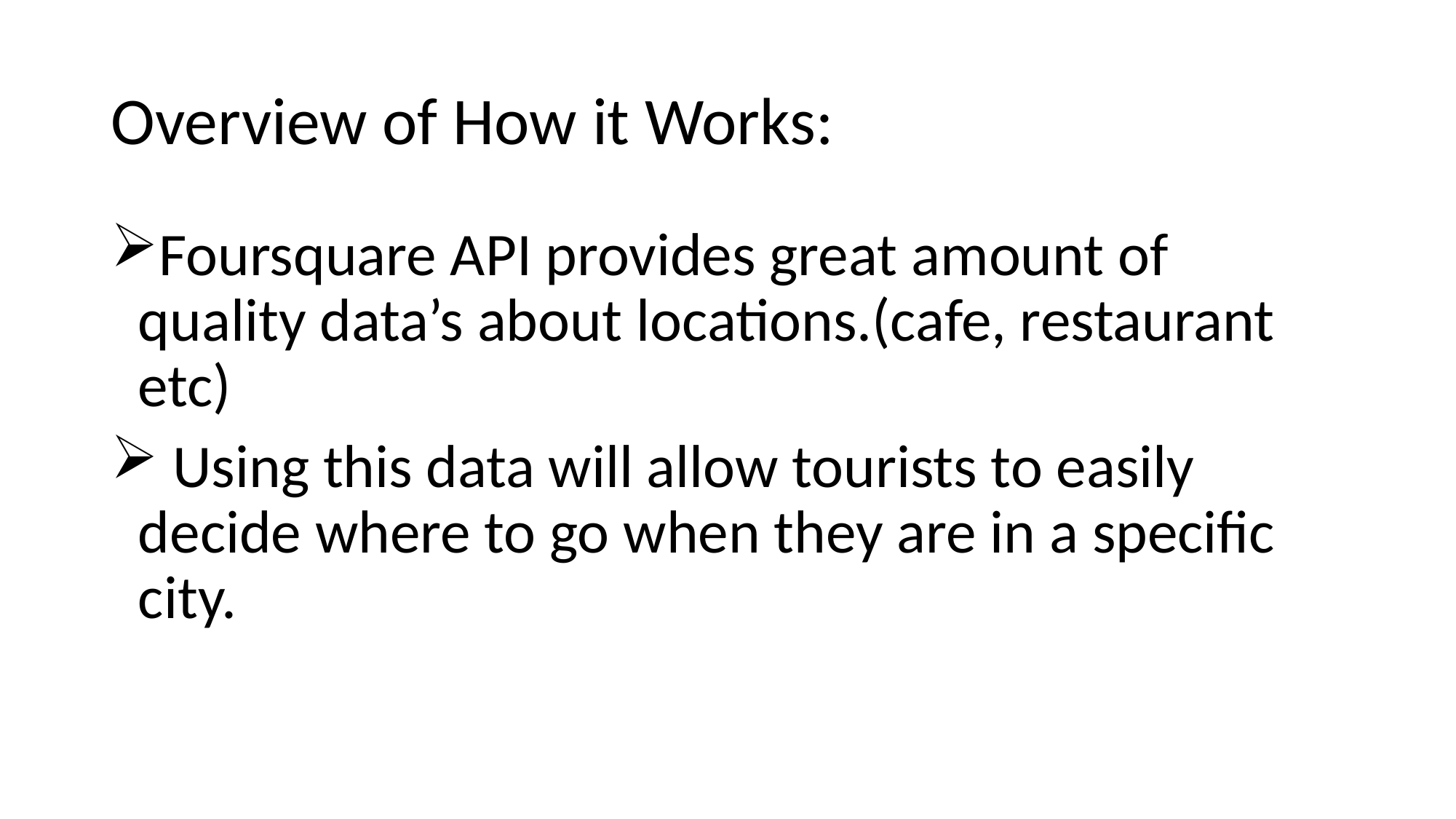

# Overview of How it Works:
Foursquare API provides great amount of quality data’s about locations.(cafe, restaurant etc)
 Using this data will allow tourists to easily decide where to go when they are in a specific city.